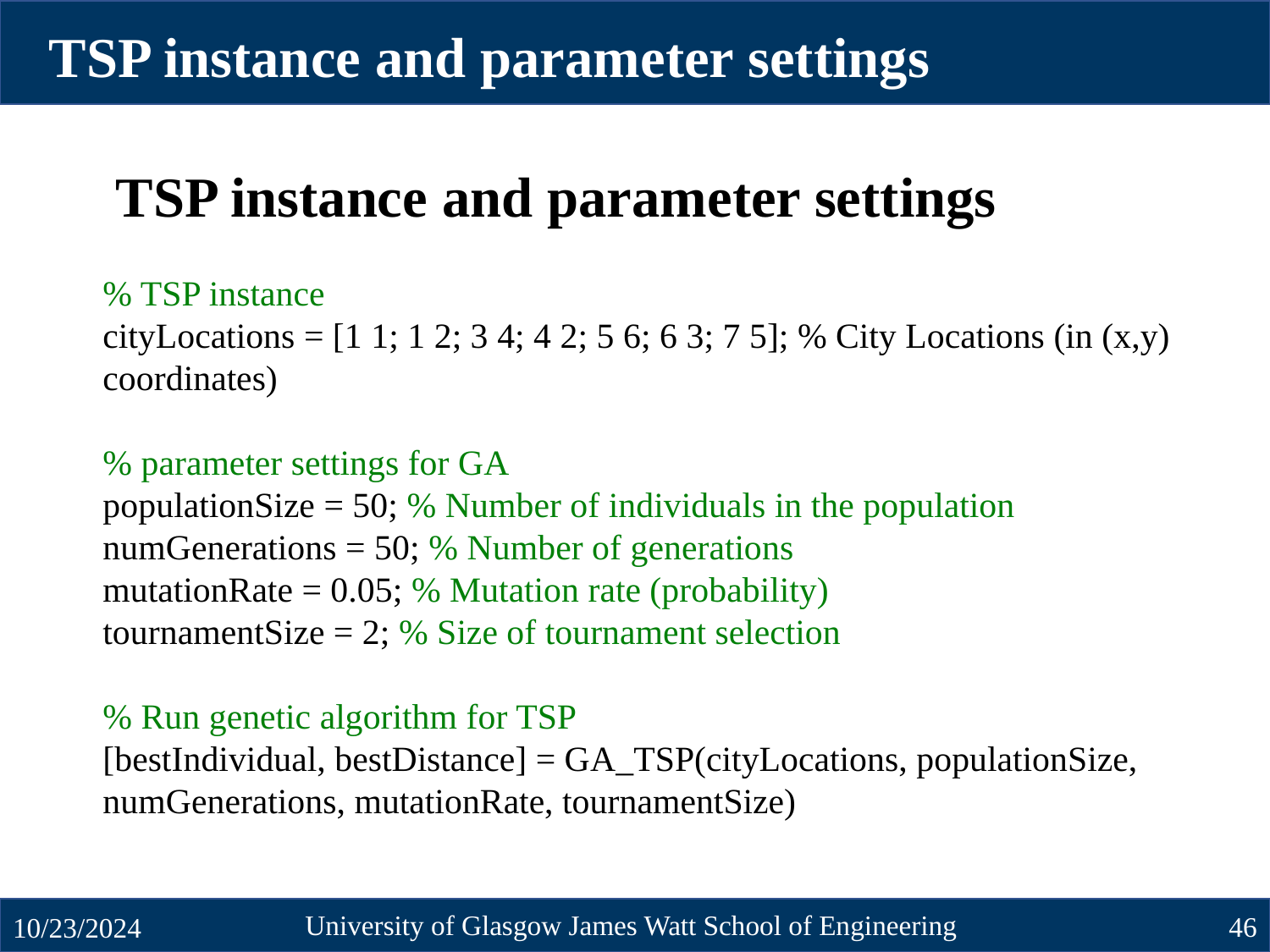

TSP instance and parameter settings
TSP instance and parameter settings
% TSP instance
cityLocations = [1 1; 1 2; 3 4; 4 2; 5 6; 6 3; 7 5]; % City Locations (in (x,y) coordinates)

% parameter settings for GA
populationSize = 50; % Number of individuals in the population
numGenerations = 50; % Number of generations
mutationRate = 0.05; % Mutation rate (probability)
tournamentSize = 2; % Size of tournament selection

% Run genetic algorithm for TSP
[bestIndividual, bestDistance] = GA_TSP(cityLocations, populationSize, numGenerations, mutationRate, tournamentSize)
University of Glasgow James Watt School of Engineering
46
10/23/2024